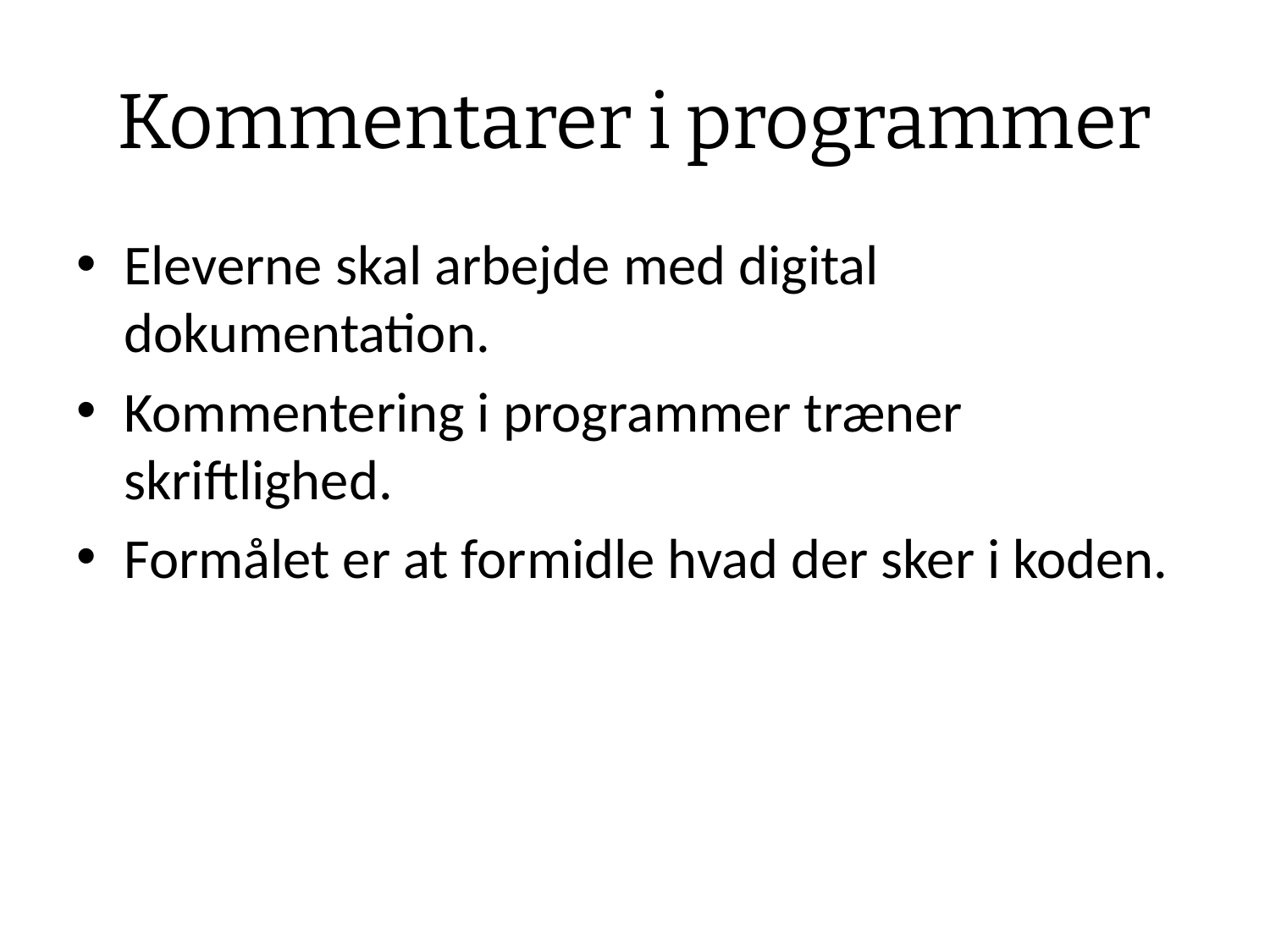

# Kommentarer i programmer
Eleverne skal arbejde med digital dokumentation.
Kommentering i programmer træner skriftlighed.
Formålet er at formidle hvad der sker i koden.